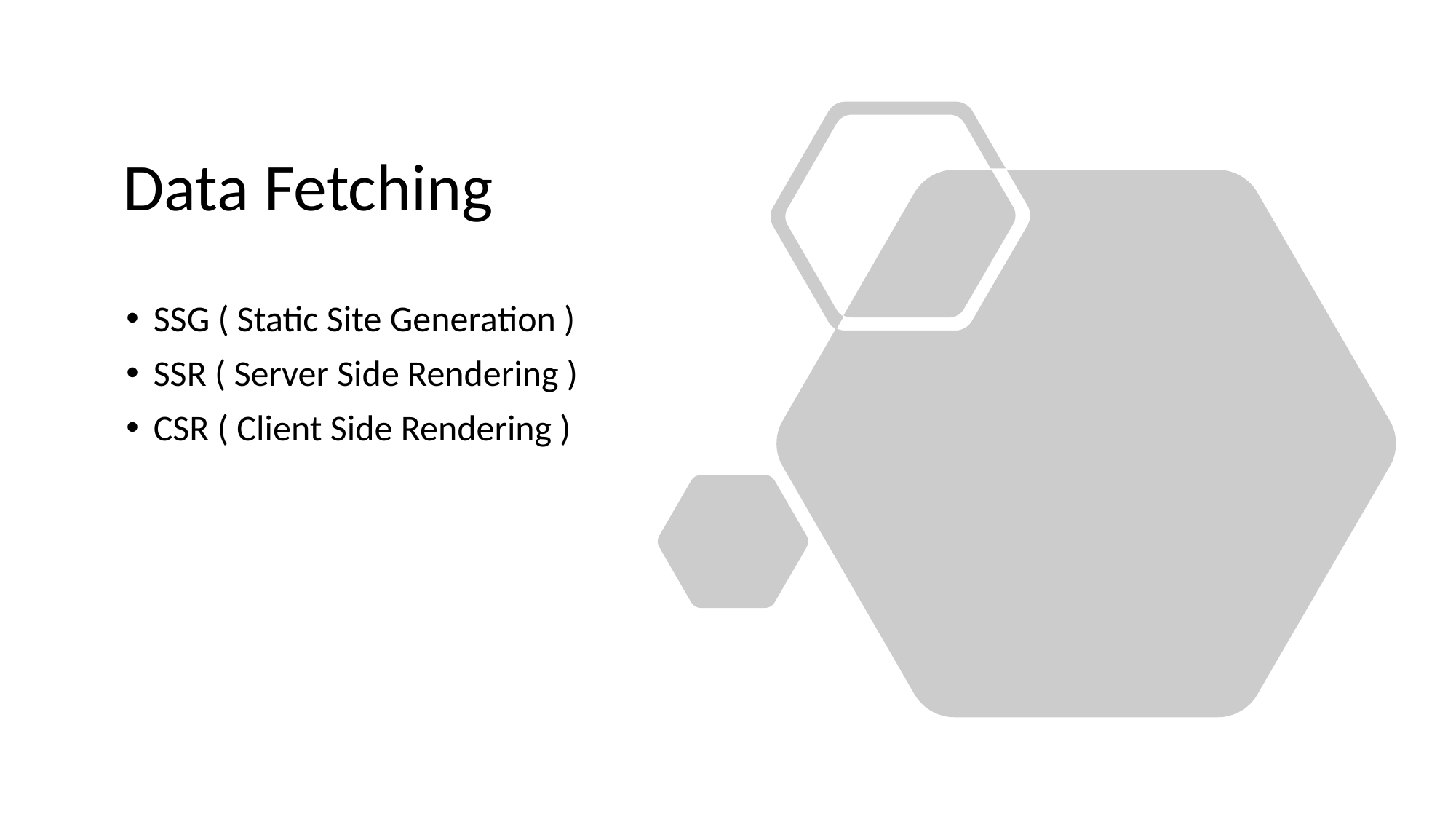

# Data Fetching

SSG ( Static Site Generation )
SSR ( Server Side Rendering )
CSR ( Client Side Rendering )